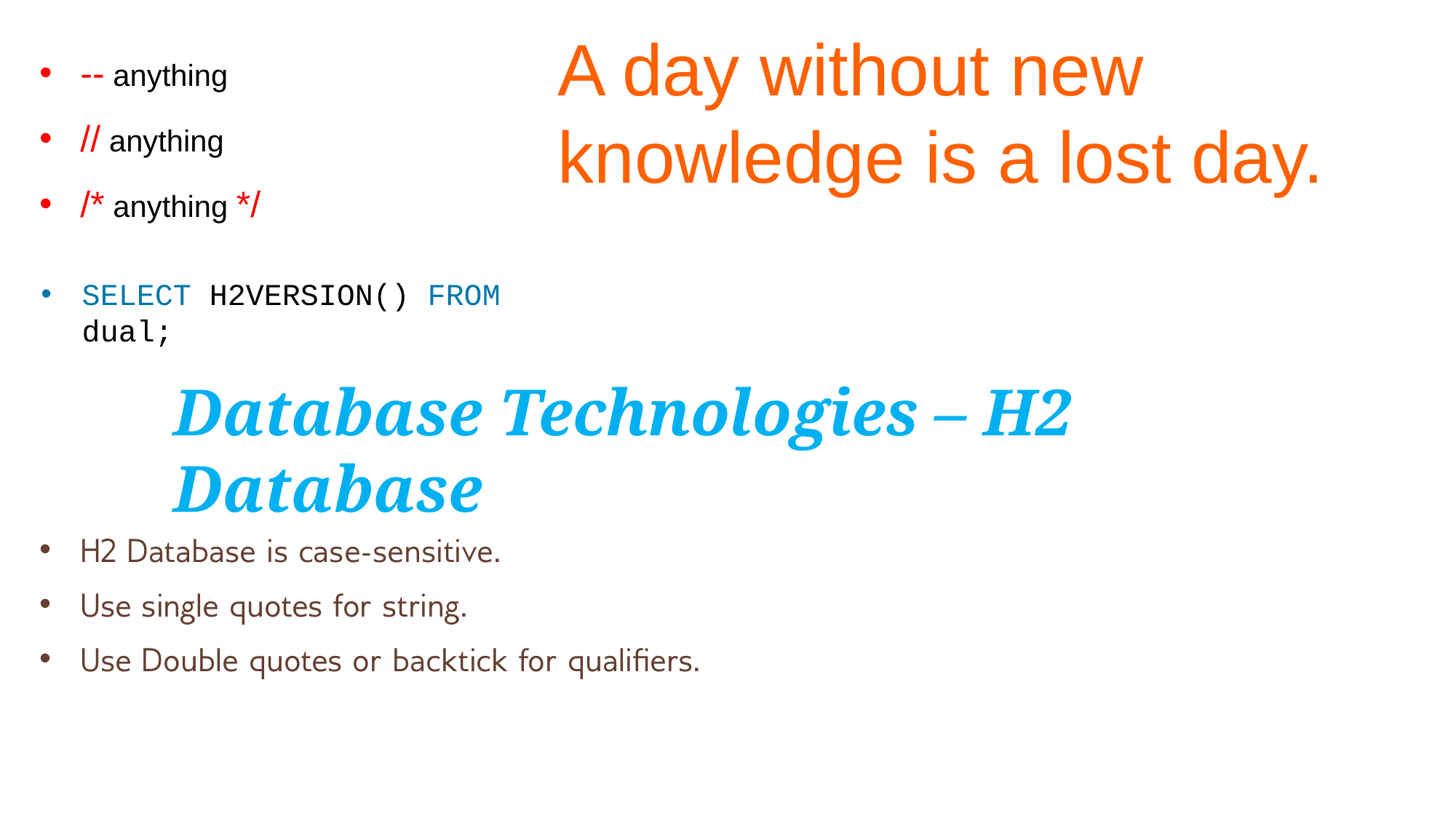

A day without new knowledge is a lost day.
-- anything
// anything
/* anything */
SELECT H2VERSION() FROM dual;
# Database Technologies – H2 Database
H2 Database is case-sensitive.

Use single quotes for string.

Use Double quotes or backtick for qualifiers.